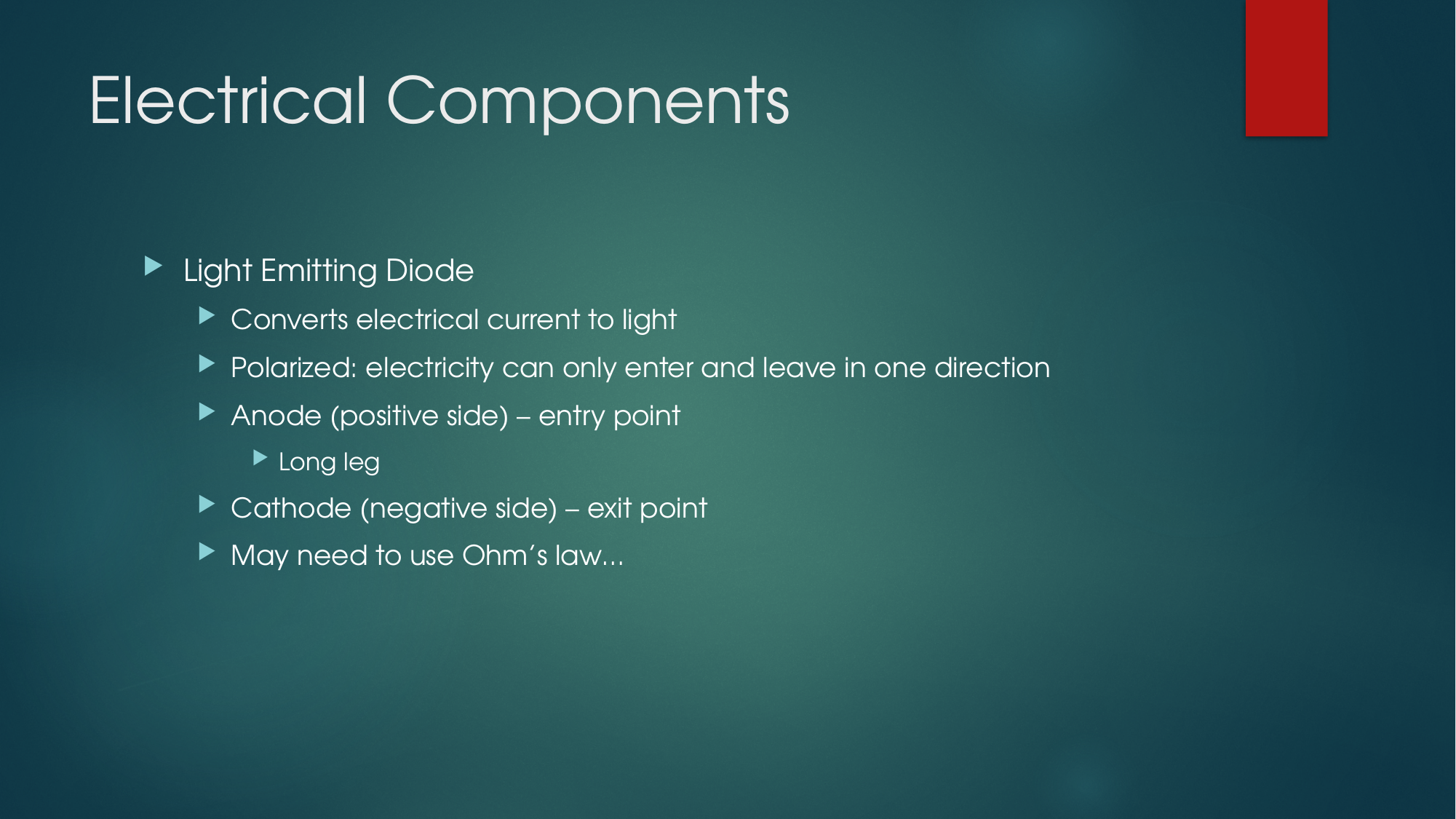

# Electrical Components
Light Emitting Diode
Converts electrical current to light
Polarized: electricity can only enter and leave in one direction
Anode (positive side) – entry point
Long leg
Cathode (negative side) – exit point
May need to use Ohm’s law…